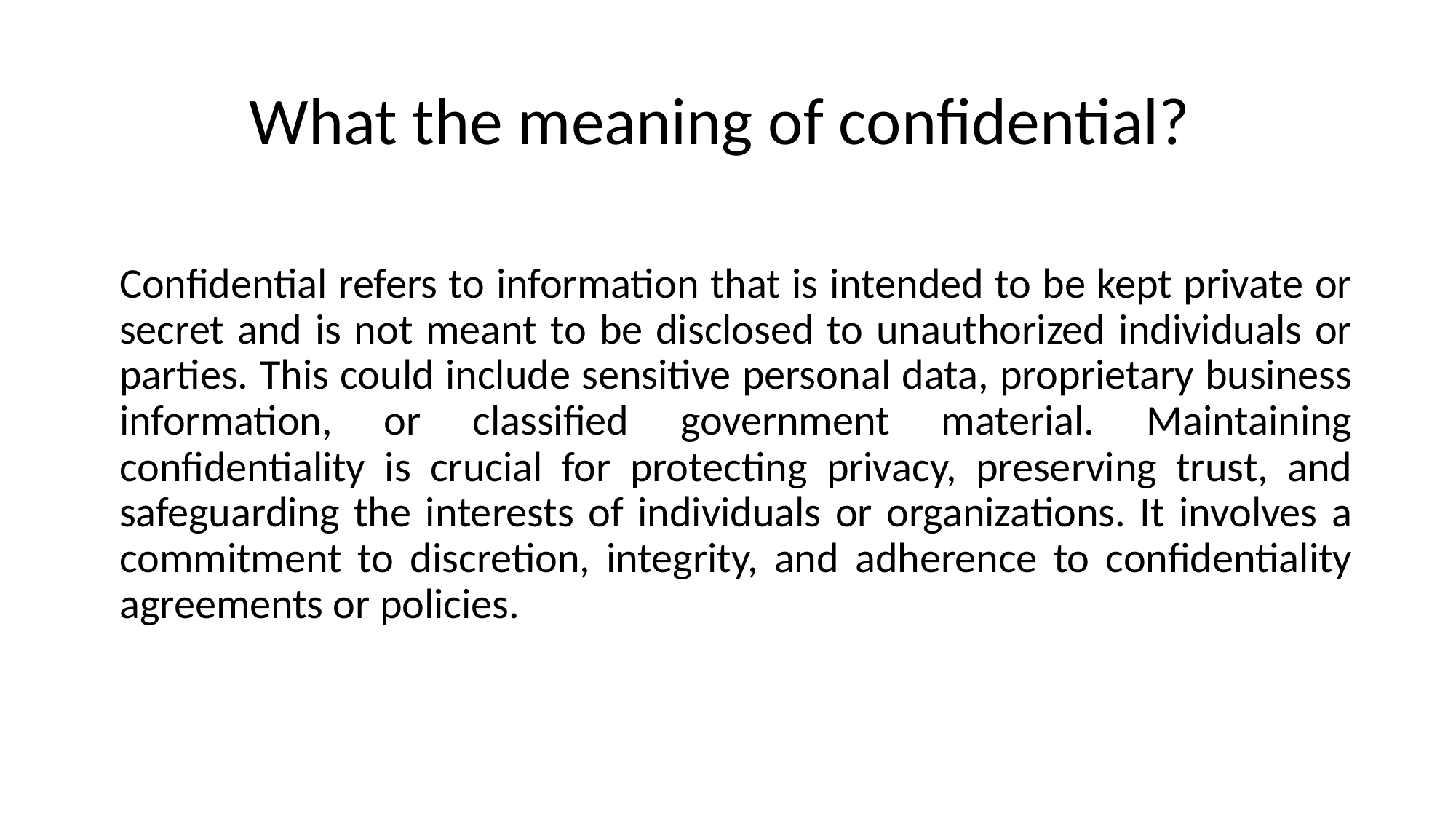

# What the meaning of confidential?
Confidential refers to information that is intended to be kept private or secret and is not meant to be disclosed to unauthorized individuals or parties. This could include sensitive personal data, proprietary business information, or classified government material. Maintaining confidentiality is crucial for protecting privacy, preserving trust, and safeguarding the interests of individuals or organizations. It involves a commitment to discretion, integrity, and adherence to confidentiality agreements or policies.